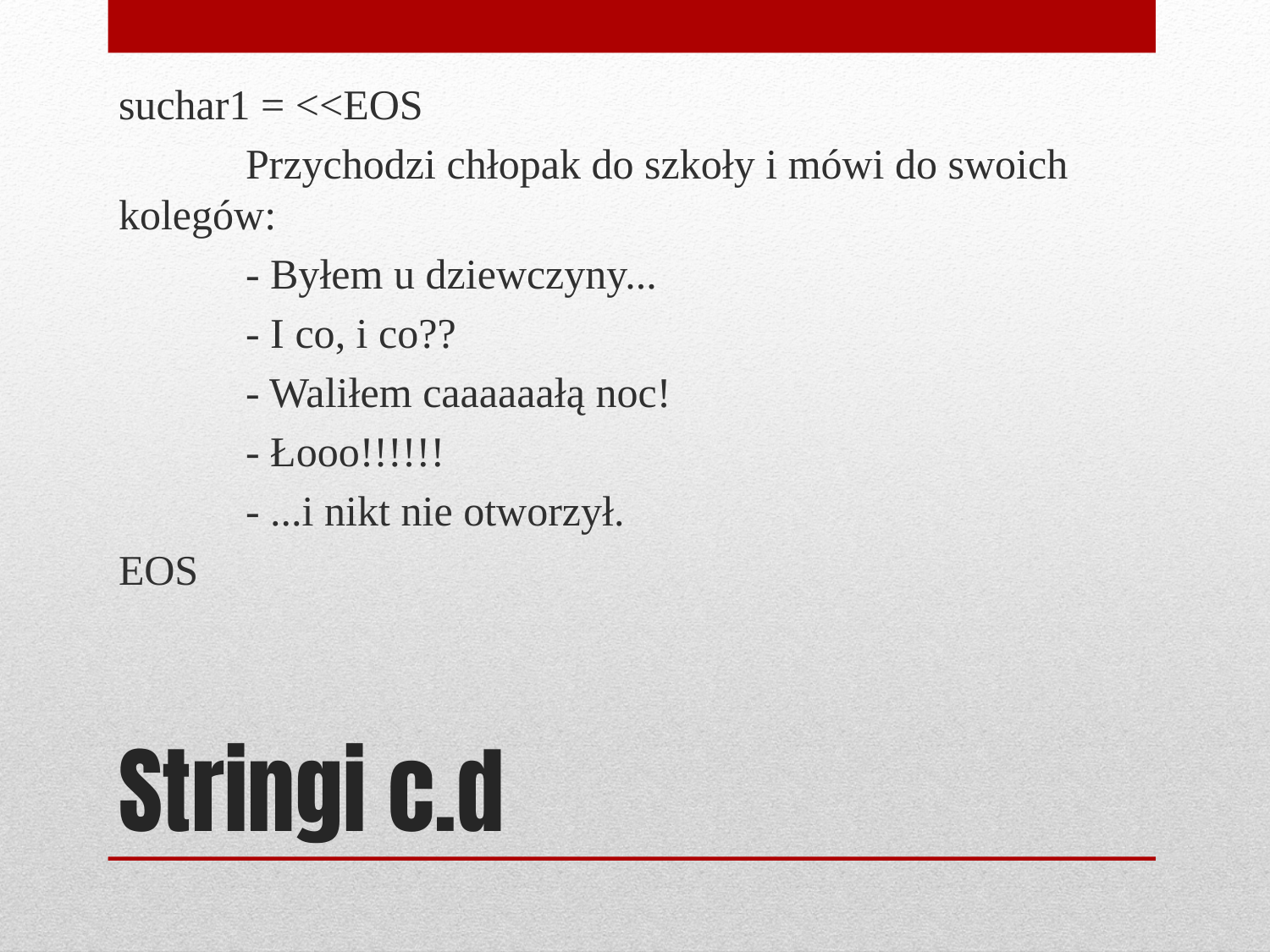

suchar1 = <<EOS
	Przychodzi chłopak do szkoły i mówi do swoich kolegów:
	- Byłem u dziewczyny...
	- I co, i co??
	- Waliłem caaaaaałą noc!
	- Łooo!!!!!!
	- ...i nikt nie otworzył.
EOS

# Stringi c.d